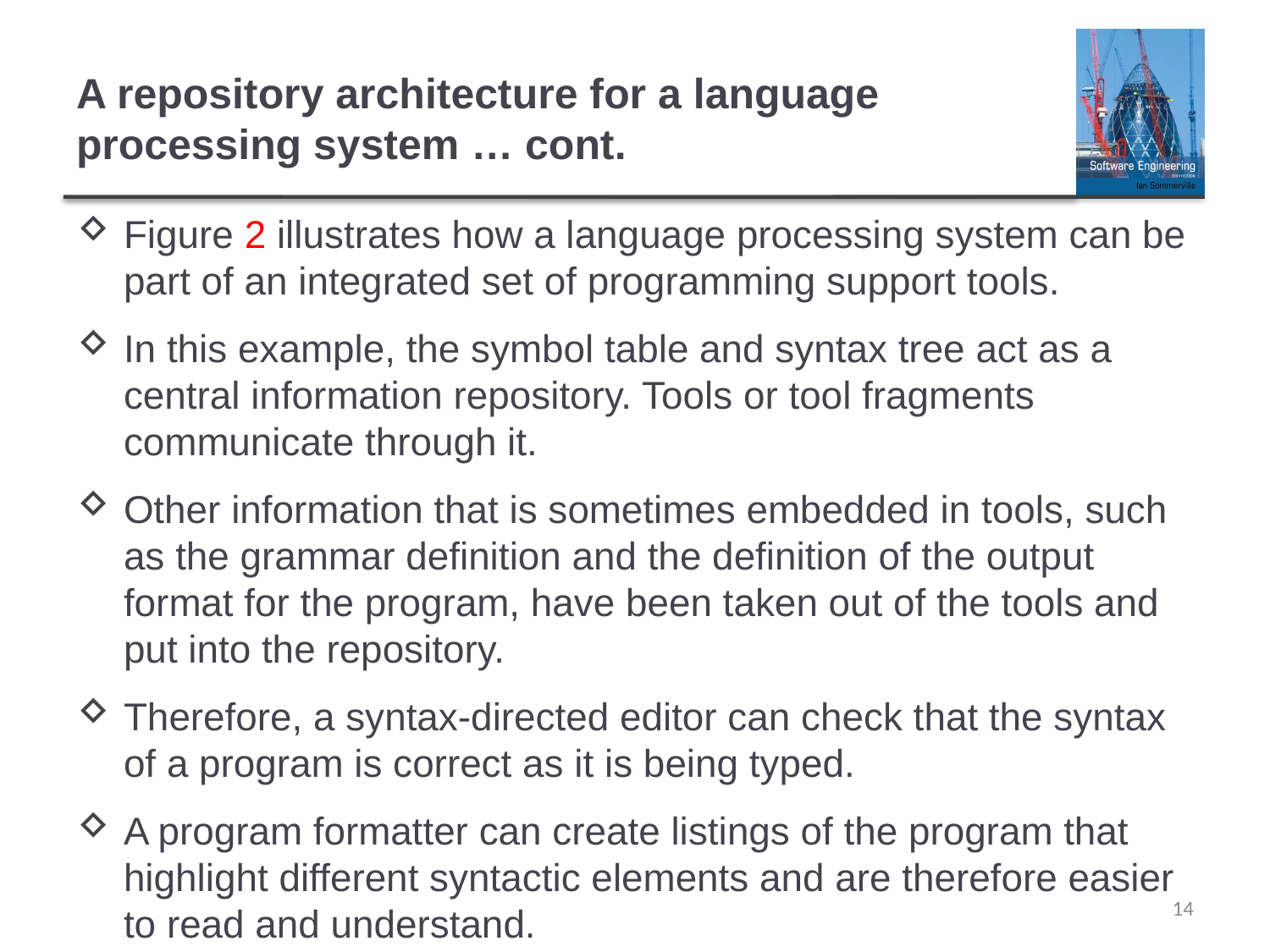

# A repository architecture for a language processing system … cont.
Figure 2 illustrates how a language processing system can be part of an integrated set of programming support tools.
In this example, the symbol table and syntax tree act as a central information repository. Tools or tool fragments communicate through it.
Other information that is sometimes embedded in tools, such as the grammar definition and the definition of the output format for the program, have been taken out of the tools and put into the repository.
Therefore, a syntax-directed editor can check that the syntax of a program is correct as it is being typed.
A program formatter can create listings of the program that highlight different syntactic elements and are therefore easier to read and understand.
14